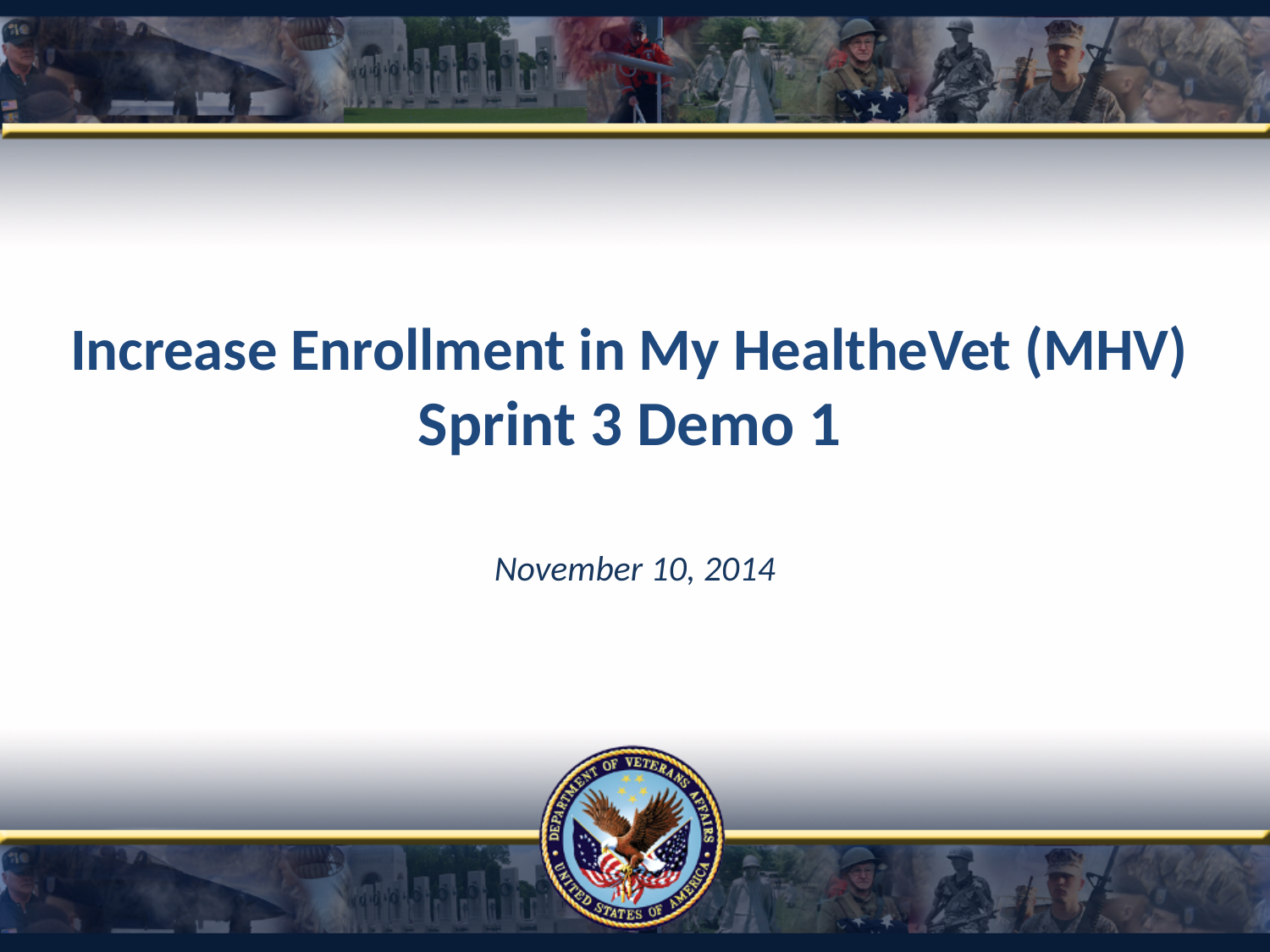

# Increase Enrollment in My HealtheVet (MHV) Sprint 3 Demo 1
November 10, 2014